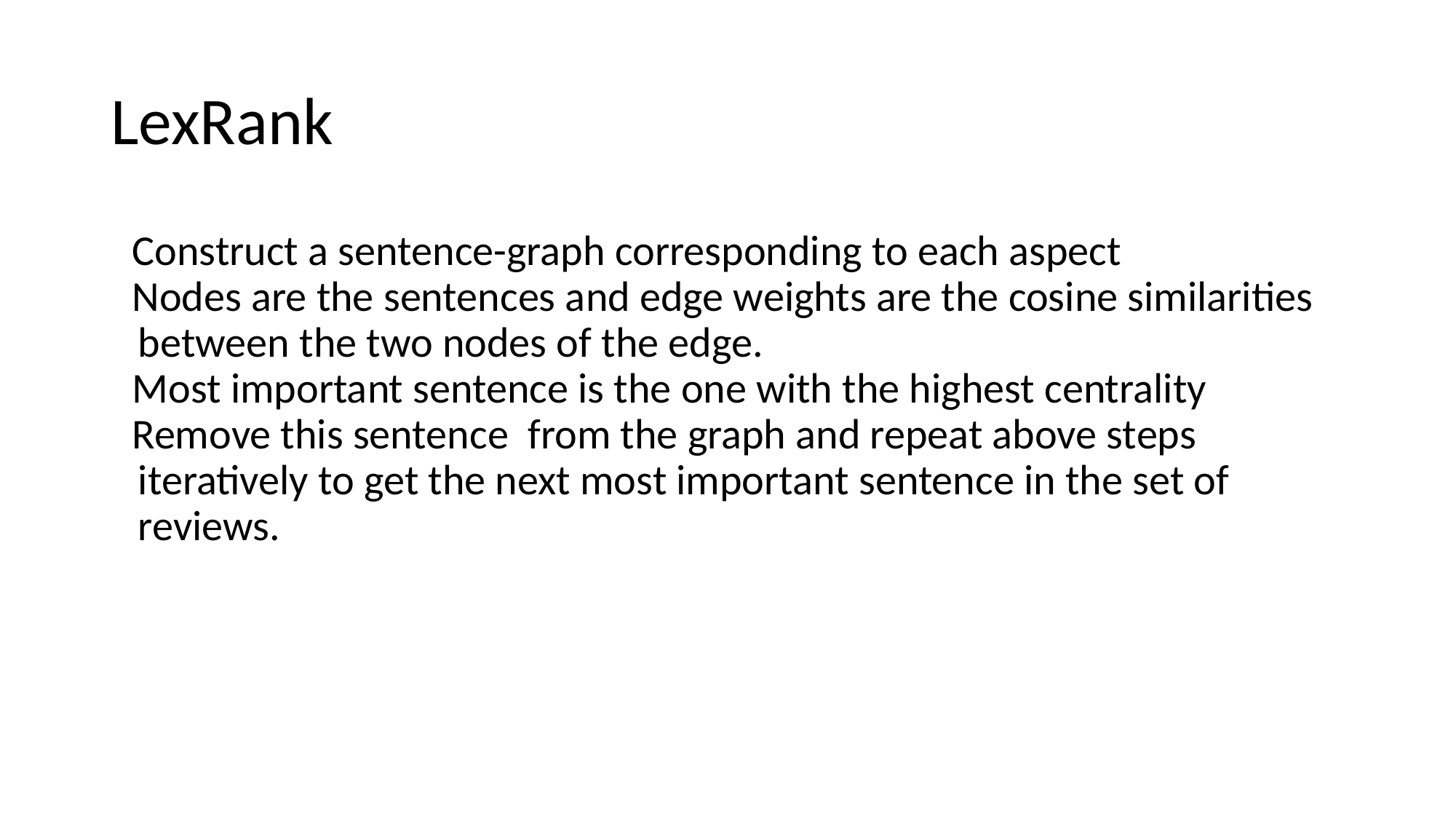

# LexRank
Construct a sentence-graph corresponding to each aspect
Nodes are the sentences and edge weights are the cosine similarities between the two nodes of the edge.
Most important sentence is the one with the highest centrality
Remove this sentence  from the graph and repeat above steps iteratively to get the next most important sentence in the set of reviews.